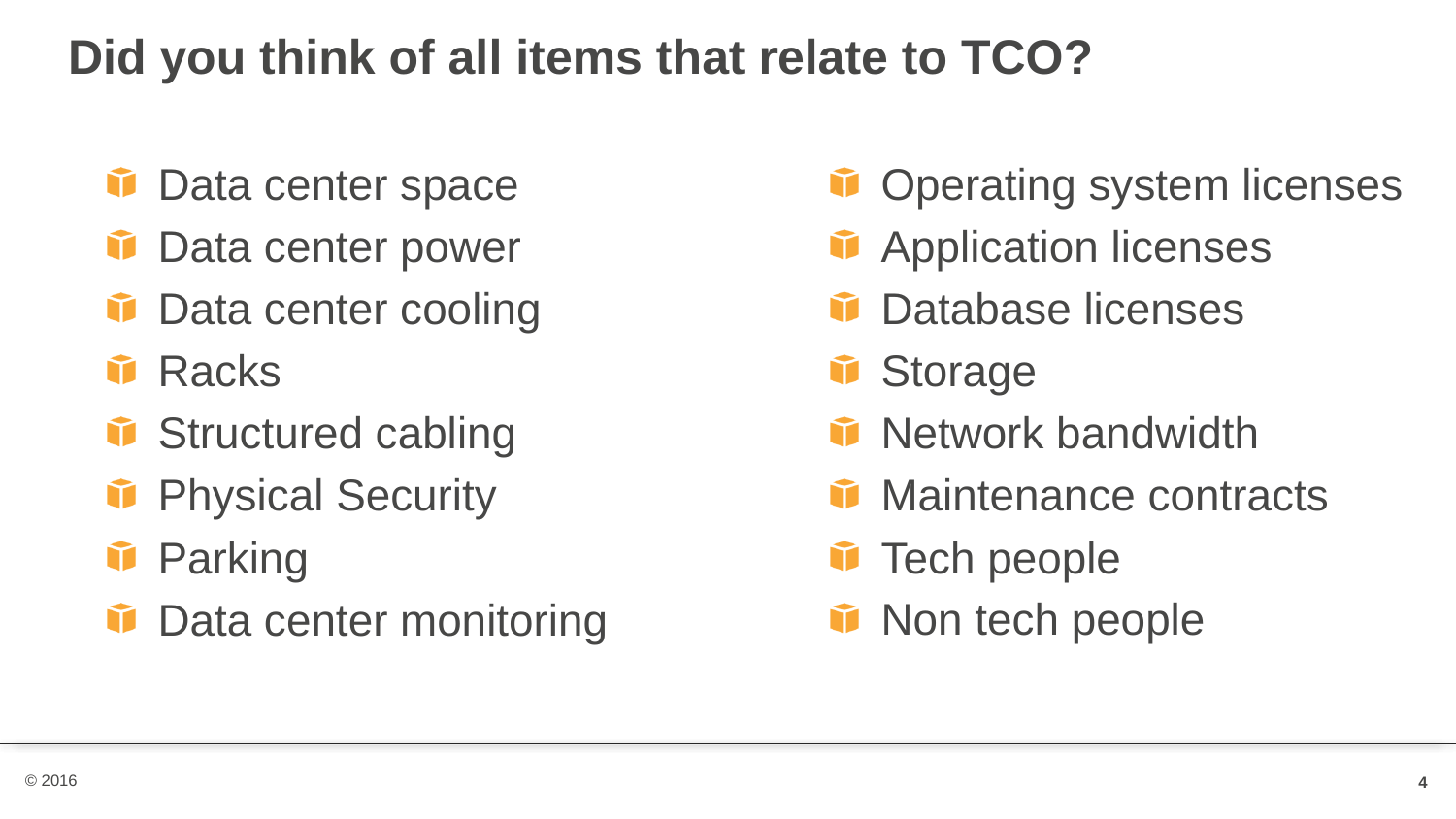

# Did you think of all items that relate to TCO?
Data center space
Data center power
Data center cooling
Racks
Structured cabling
Physical Security
Parking
Data center monitoring

Operating system licenses
Application licenses
Database licenses
Storage
Network bandwidth
Maintenance contracts
Tech people
Non tech people